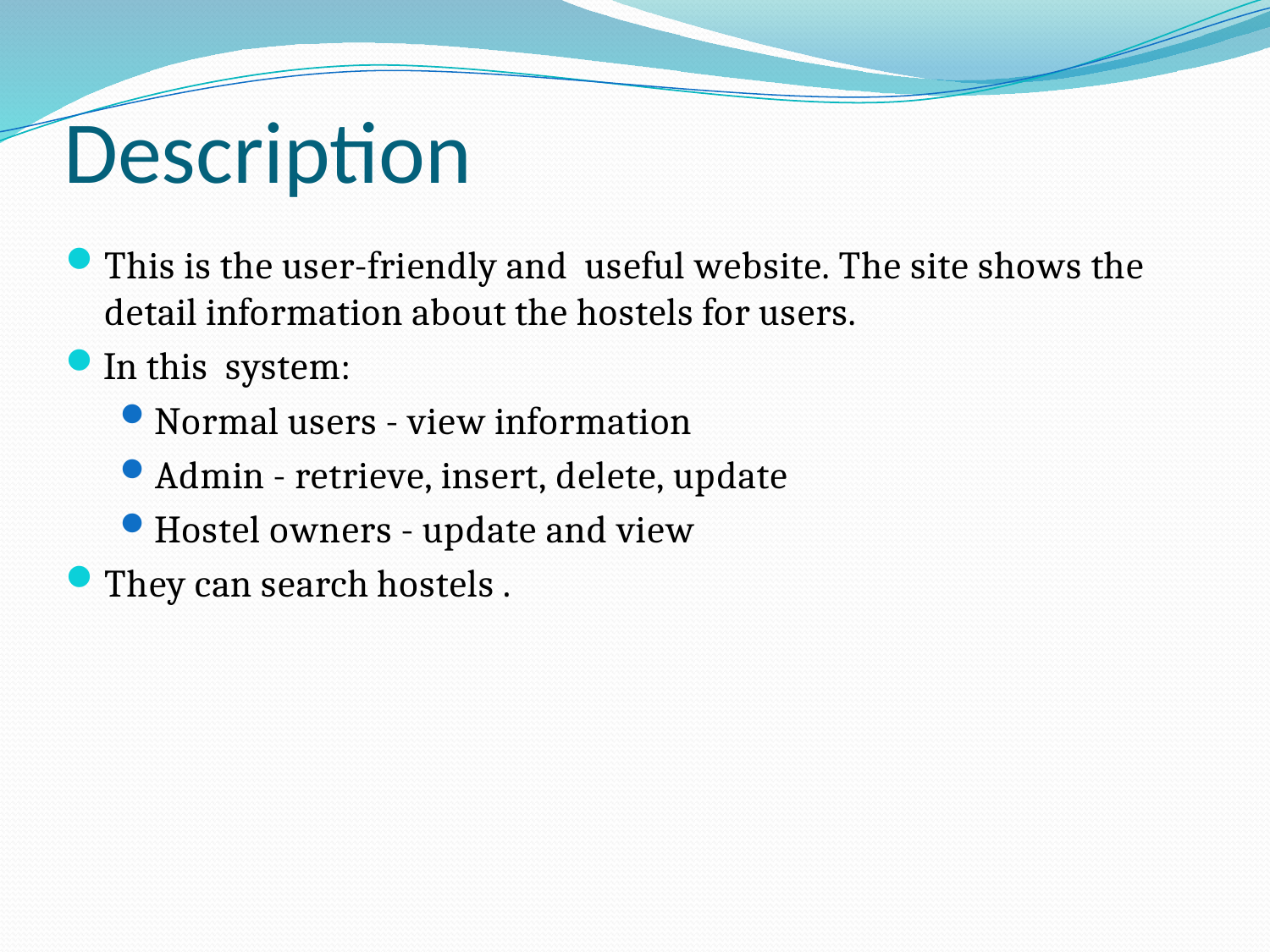

# Description

This is the user-friendly and  useful website. The site shows the detail information about the hostels for users.
In this  system:
Normal users - view information
Admin - retrieve, insert, delete, update
Hostel owners - update and view
They can search hostels .